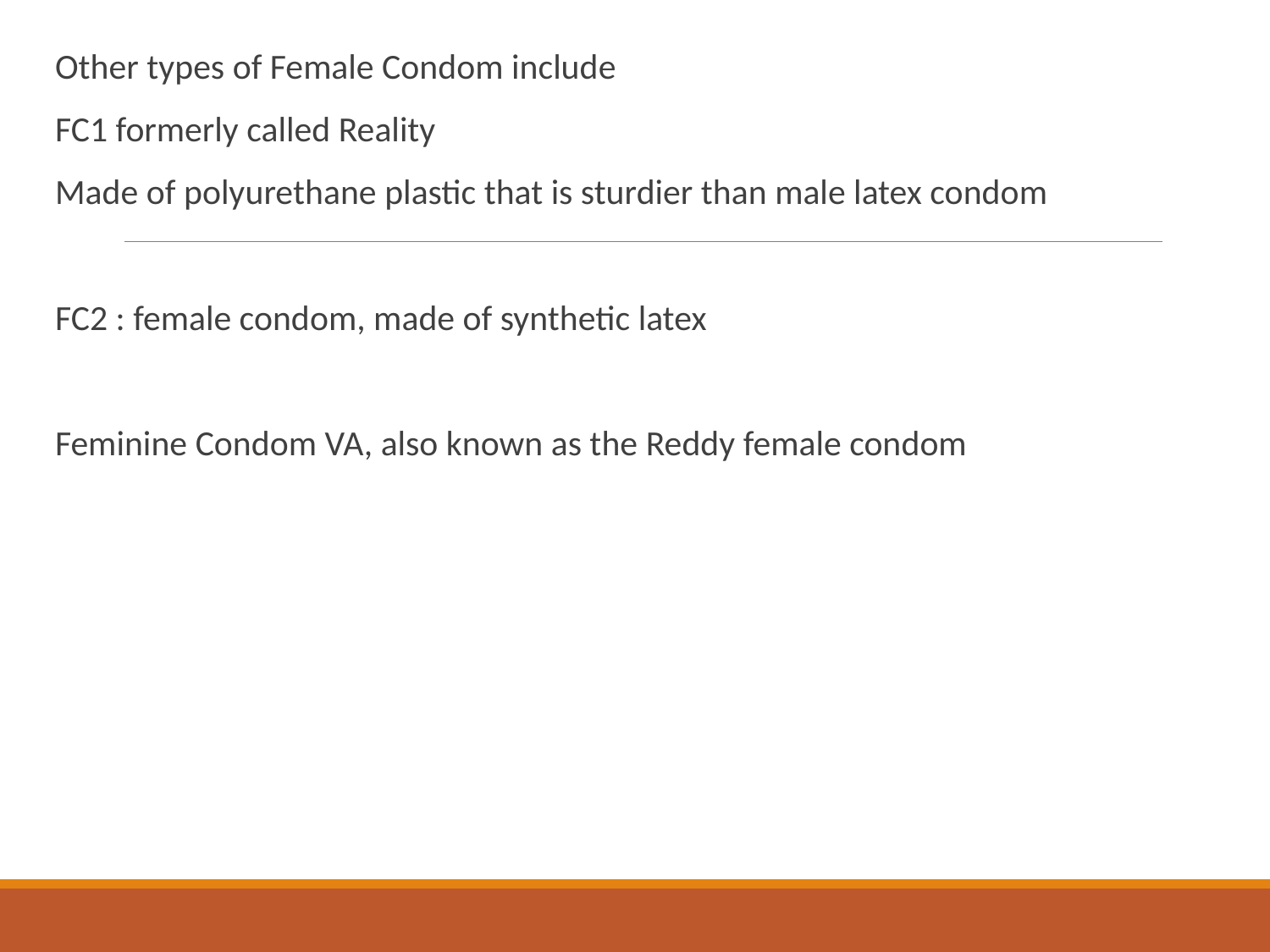

Other types of Female Condom include
FC1 formerly called Reality
Made of polyurethane plastic that is sturdier than male latex condom

FC2 : female condom, made of synthetic latex

Feminine Condom VA, also known as the Reddy female condom